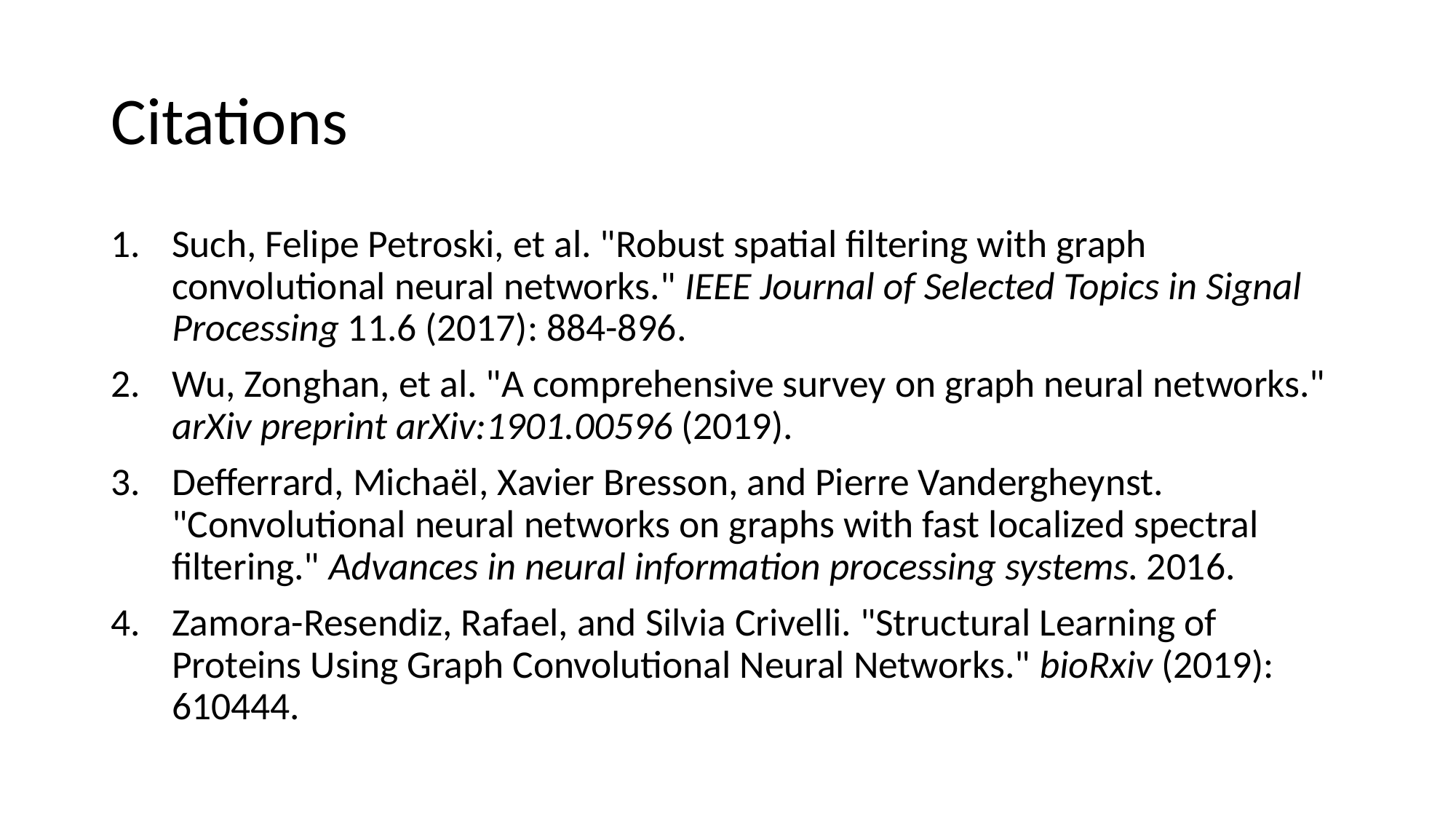

# Citations
Such, Felipe Petroski, et al. "Robust spatial filtering with graph convolutional neural networks." IEEE Journal of Selected Topics in Signal Processing 11.6 (2017): 884-896.
Wu, Zonghan, et al. "A comprehensive survey on graph neural networks." arXiv preprint arXiv:1901.00596 (2019).
Defferrard, Michaël, Xavier Bresson, and Pierre Vandergheynst. "Convolutional neural networks on graphs with fast localized spectral filtering." Advances in neural information processing systems. 2016.
Zamora-Resendiz, Rafael, and Silvia Crivelli. "Structural Learning of Proteins Using Graph Convolutional Neural Networks." bioRxiv (2019): 610444.